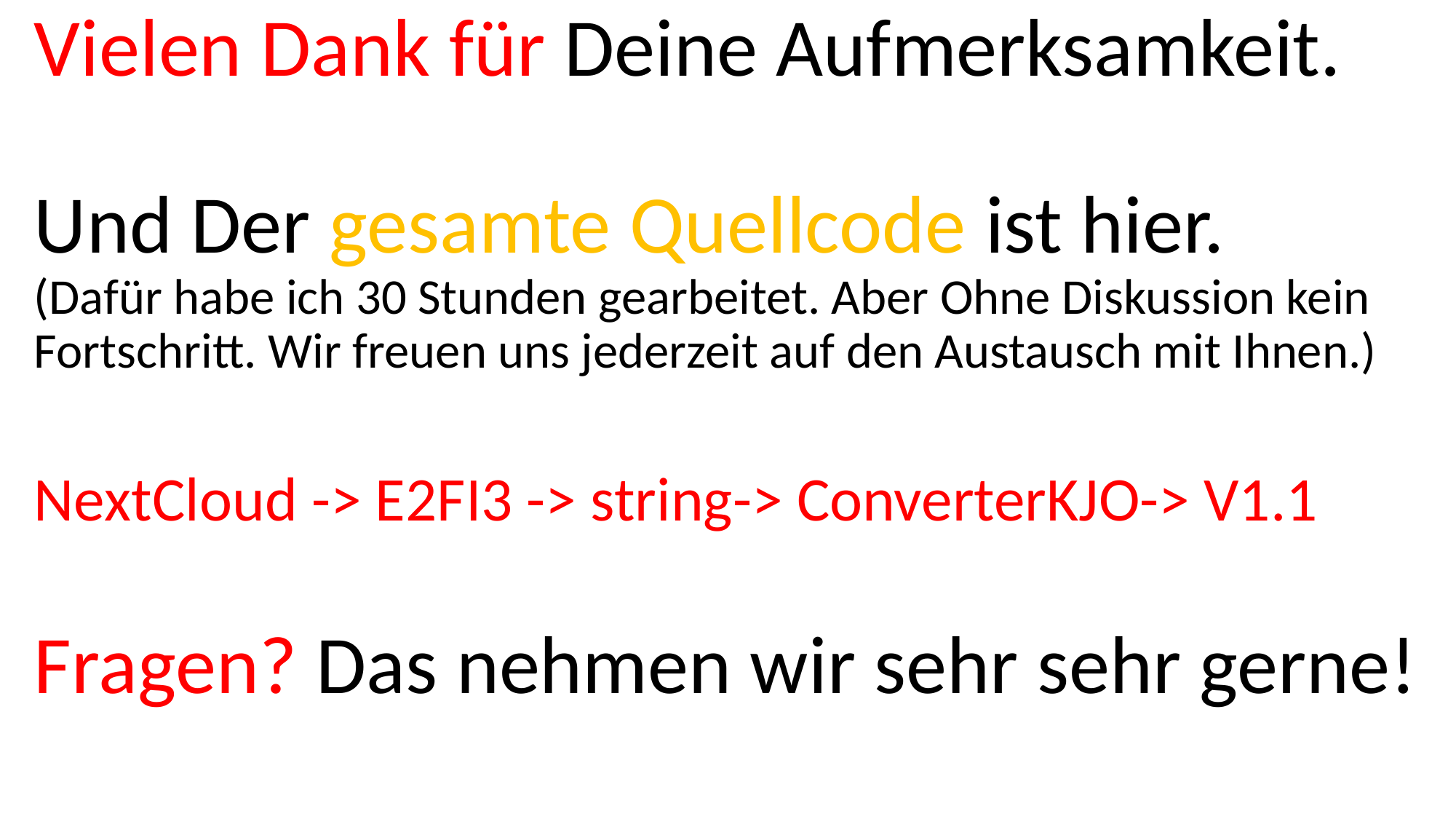

Vielen Dank für Deine Aufmerksamkeit.

Und Der gesamte Quellcode ist hier.
(Dafür habe ich 30 Stunden gearbeitet. Aber Ohne Diskussion kein Fortschritt. Wir freuen uns jederzeit auf den Austausch mit Ihnen.)

NextCloud -> E2FI3 -> string-> ConverterKJO-> V1.1

Fragen? Das nehmen wir sehr sehr gerne!